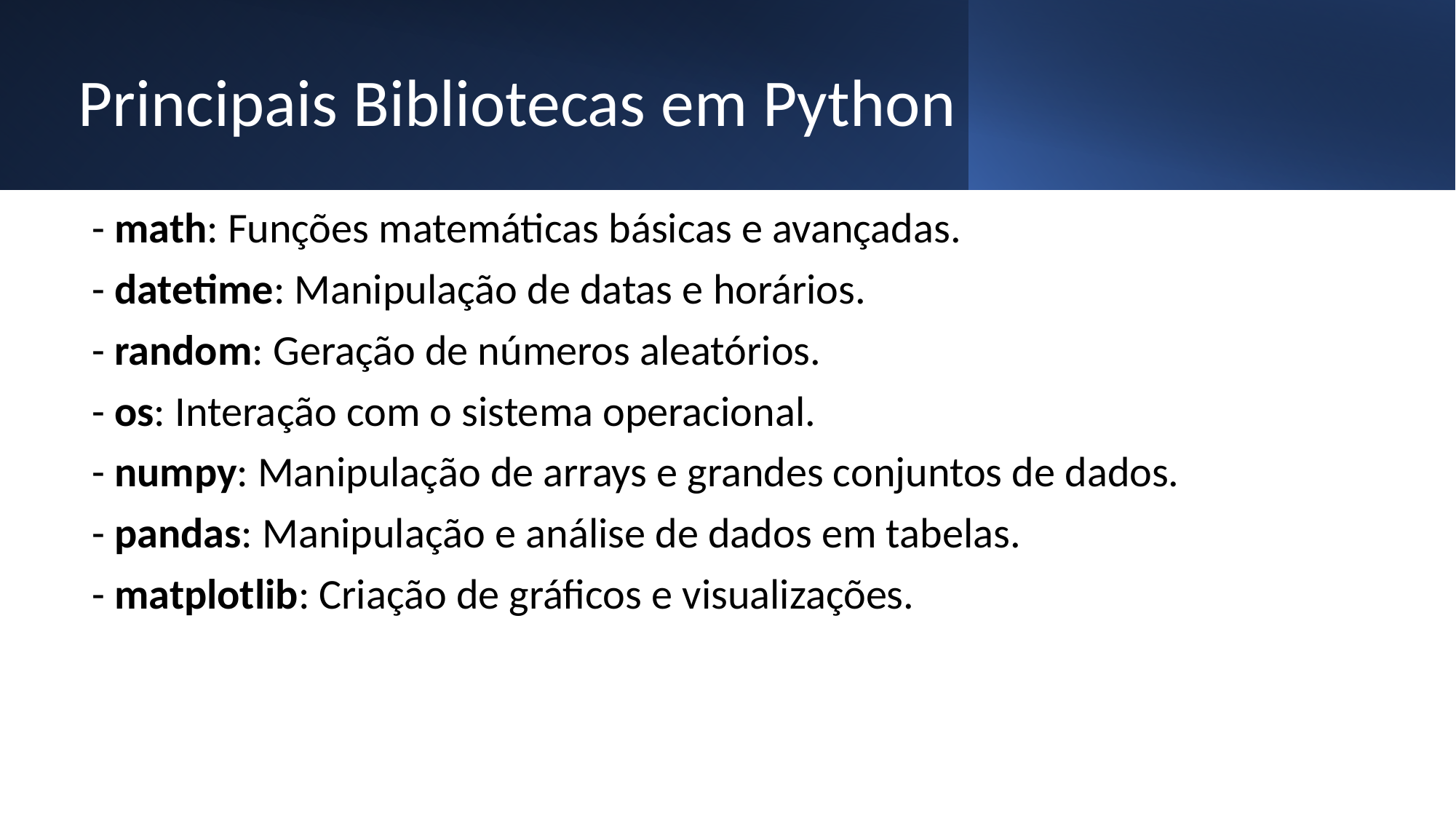

# Principais Bibliotecas em Python
- math: Funções matemáticas básicas e avançadas.
- datetime: Manipulação de datas e horários.
- random: Geração de números aleatórios.
- os: Interação com o sistema operacional.
- numpy: Manipulação de arrays e grandes conjuntos de dados.
- pandas: Manipulação e análise de dados em tabelas.
- matplotlib: Criação de gráficos e visualizações.